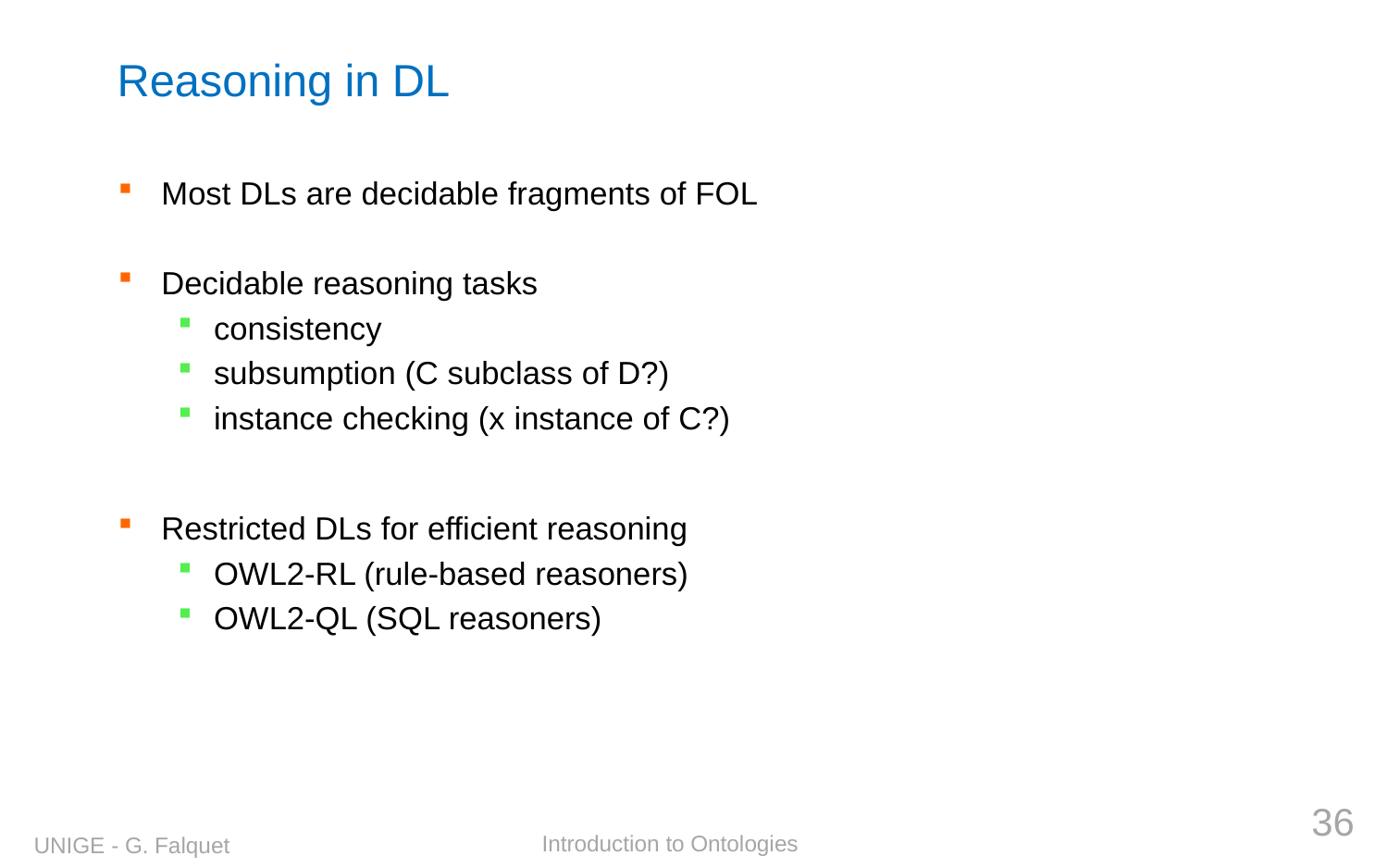

# Reasoning in DL
Most DLs are decidable fragments of FOL

Decidable reasoning tasks
consistency
subsumption (C subclass of D?)
instance checking (x instance of C?)

Restricted DLs for efficient reasoning
OWL2-RL (rule-based reasoners)
OWL2-QL (SQL reasoners)
36
Introduction to Ontologies
UNIGE - G. Falquet